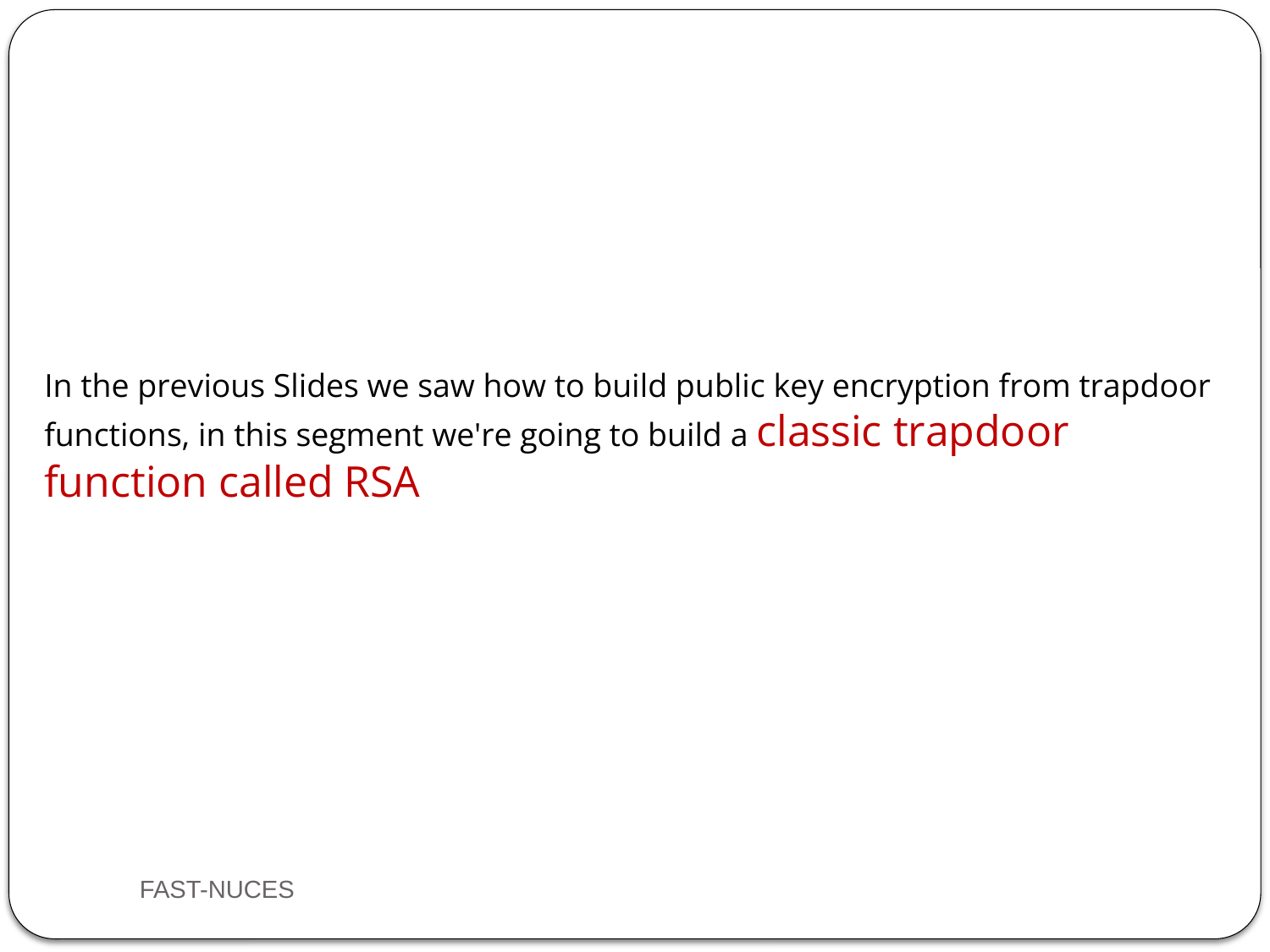

In the previous Slides we saw how to build public key encryption from trapdoor
functions, in this segment we're going to build a classic trapdoor function called RSA
FAST-NUCES